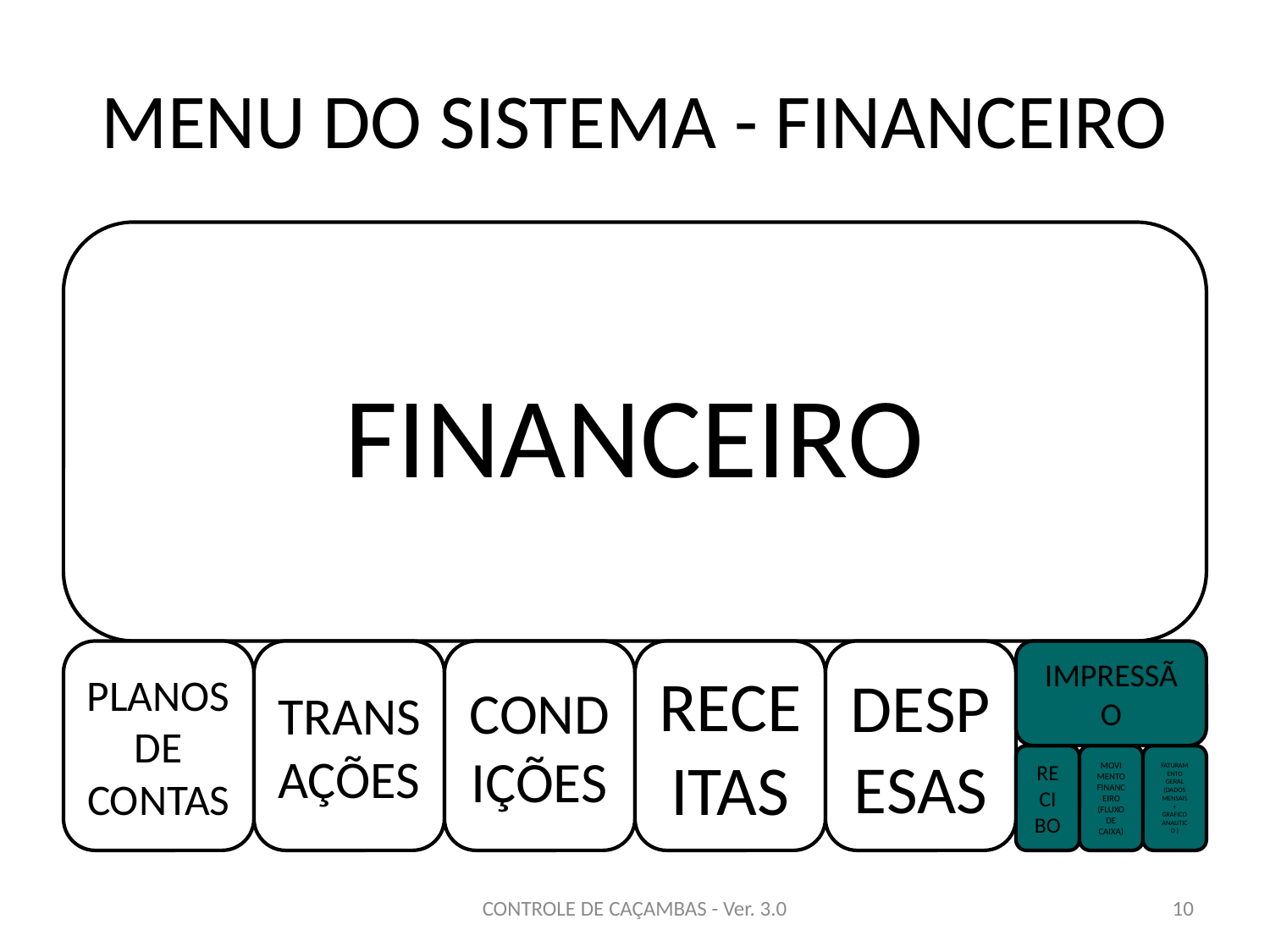

# MENU DO SISTEMA - FINANCEIRO
FINANCEIRO
PLANOS DE CONTAS
IMPRESSÃO
MOVIMENTO FINANCEIRO (FLUXO DE CAIXA)
FATURAMENTO GERAL (DADOS MENSAIS + GRAFICO ANALITICO )
RECIBO
CONTROLE DE CAÇAMBAS - Ver. 3.0
10